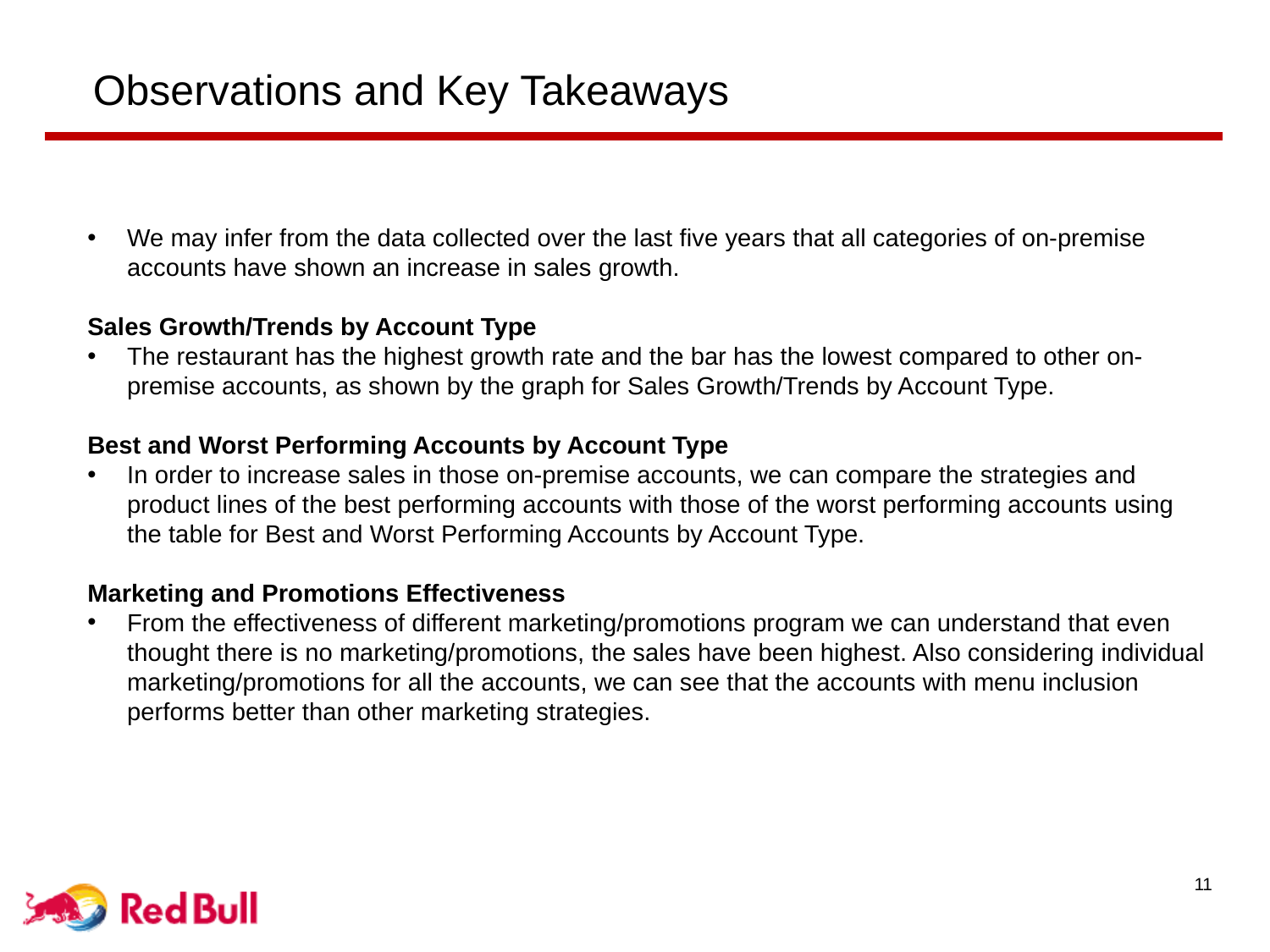

# Observations and Key Takeaways
We may infer from the data collected over the last five years that all categories of on-premise accounts have shown an increase in sales growth.

Sales Growth/Trends by Account Type
The restaurant has the highest growth rate and the bar has the lowest compared to other on-premise accounts, as shown by the graph for Sales Growth/Trends by Account Type.

Best and Worst Performing Accounts by Account Type
In order to increase sales in those on-premise accounts, we can compare the strategies and product lines of the best performing accounts with those of the worst performing accounts using the table for Best and Worst Performing Accounts by Account Type.

Marketing and Promotions Effectiveness
From the effectiveness of different marketing/promotions program we can understand that even thought there is no marketing/promotions, the sales have been highest. Also considering individual marketing/promotions for all the accounts, we can see that the accounts with menu inclusion performs better than other marketing strategies.